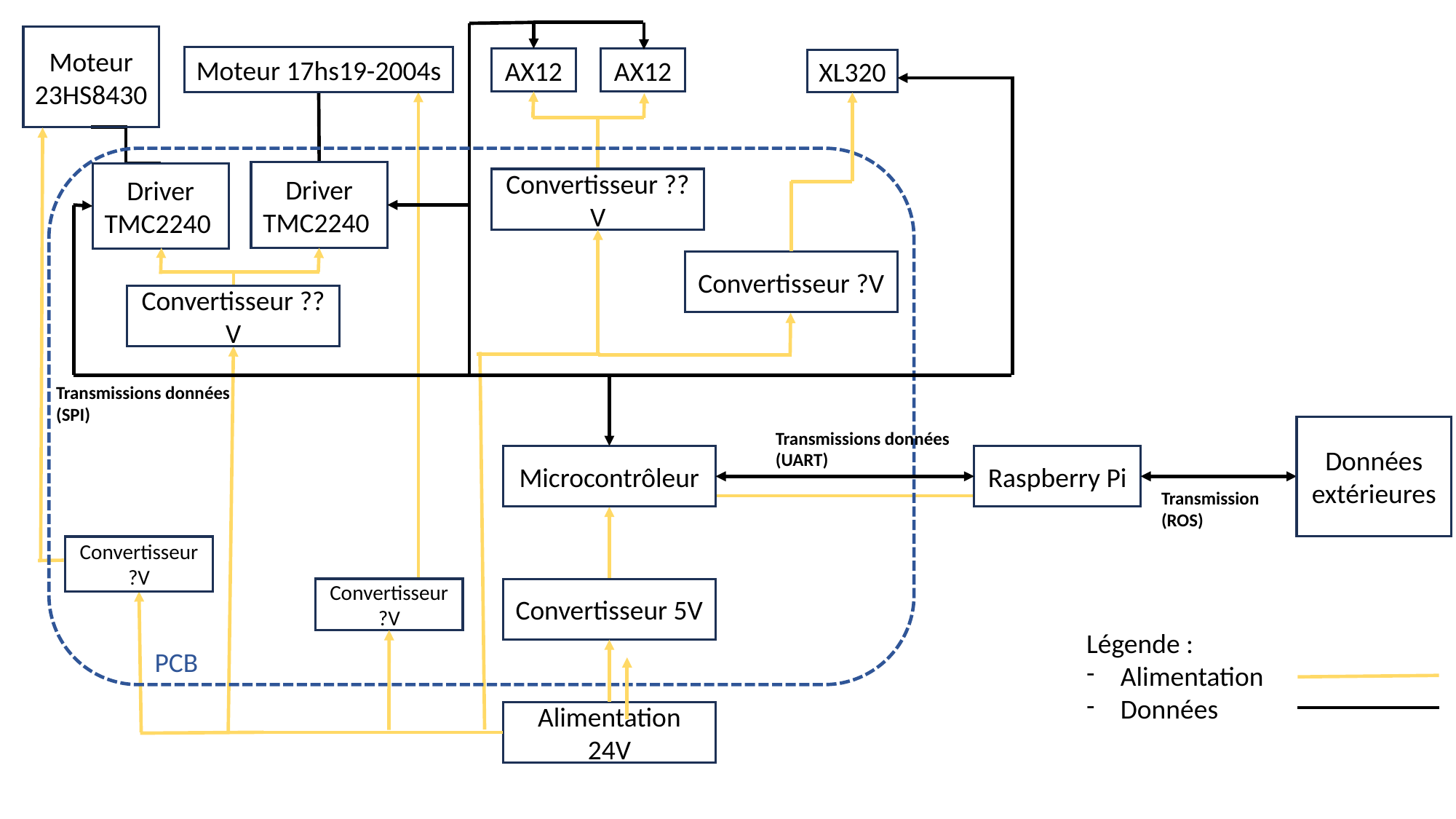

Moteur 23HS8430
Moteur 17hs19-2004s
AX12
AX12
XL320

PCB
Driver
TMC2240
Driver
TMC2240
Convertisseur ??V
Convertisseur ?V
Convertisseur ??V
Transmissions données
(SPI)
Données extérieures
Transmissions données
(UART)
Microcontrôleur
Raspberry Pi
Transmission
(ROS)
Convertisseur ?V
Convertisseur ?V
Convertisseur 5V
Légende :
Alimentation
Données
Alimentation 24V